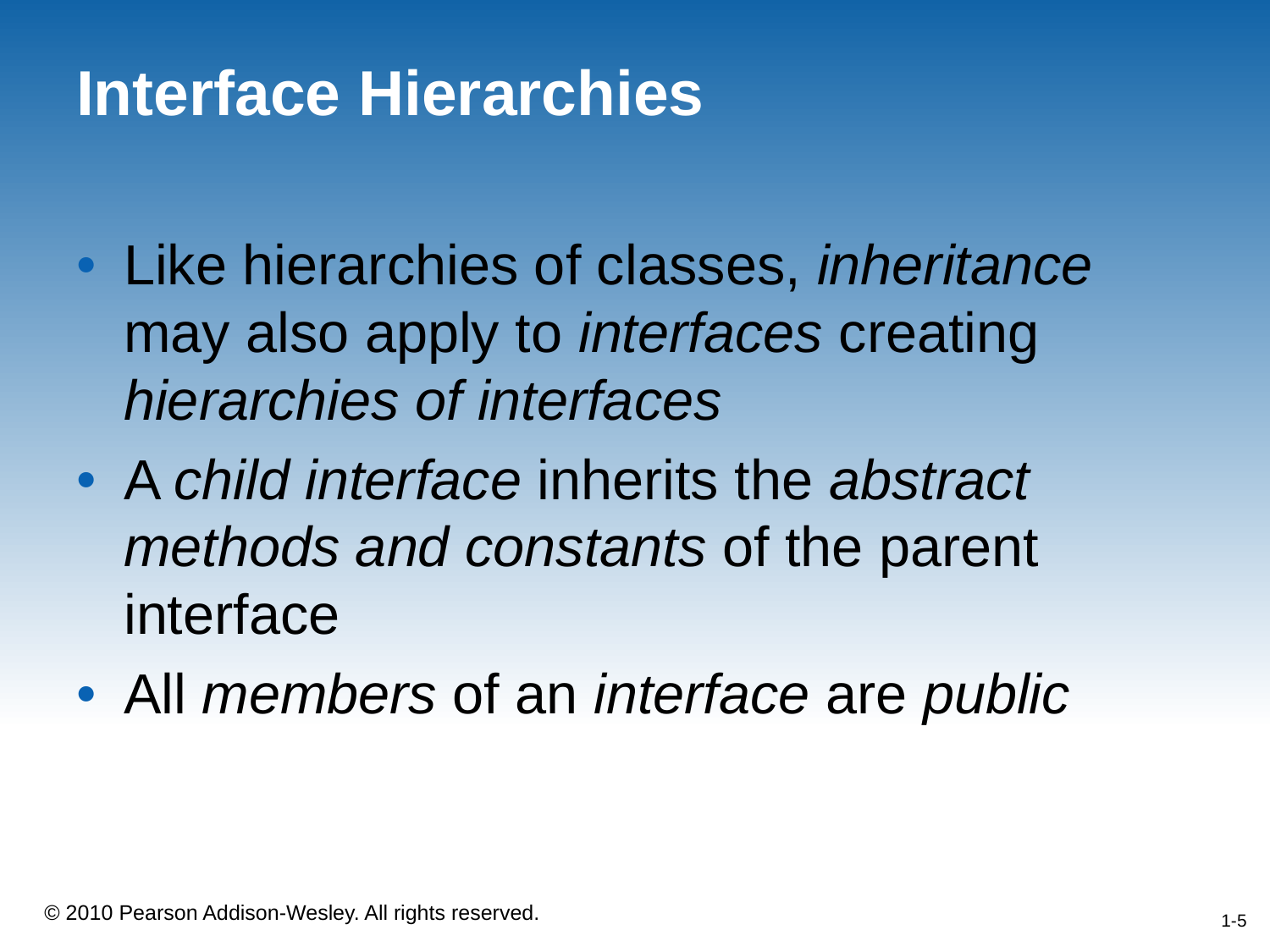

# Interface Hierarchies
Like hierarchies of classes, inheritance may also apply to interfaces creating hierarchies of interfaces
A child interface inherits the abstract methods and constants of the parent interface
All members of an interface are public

1-5